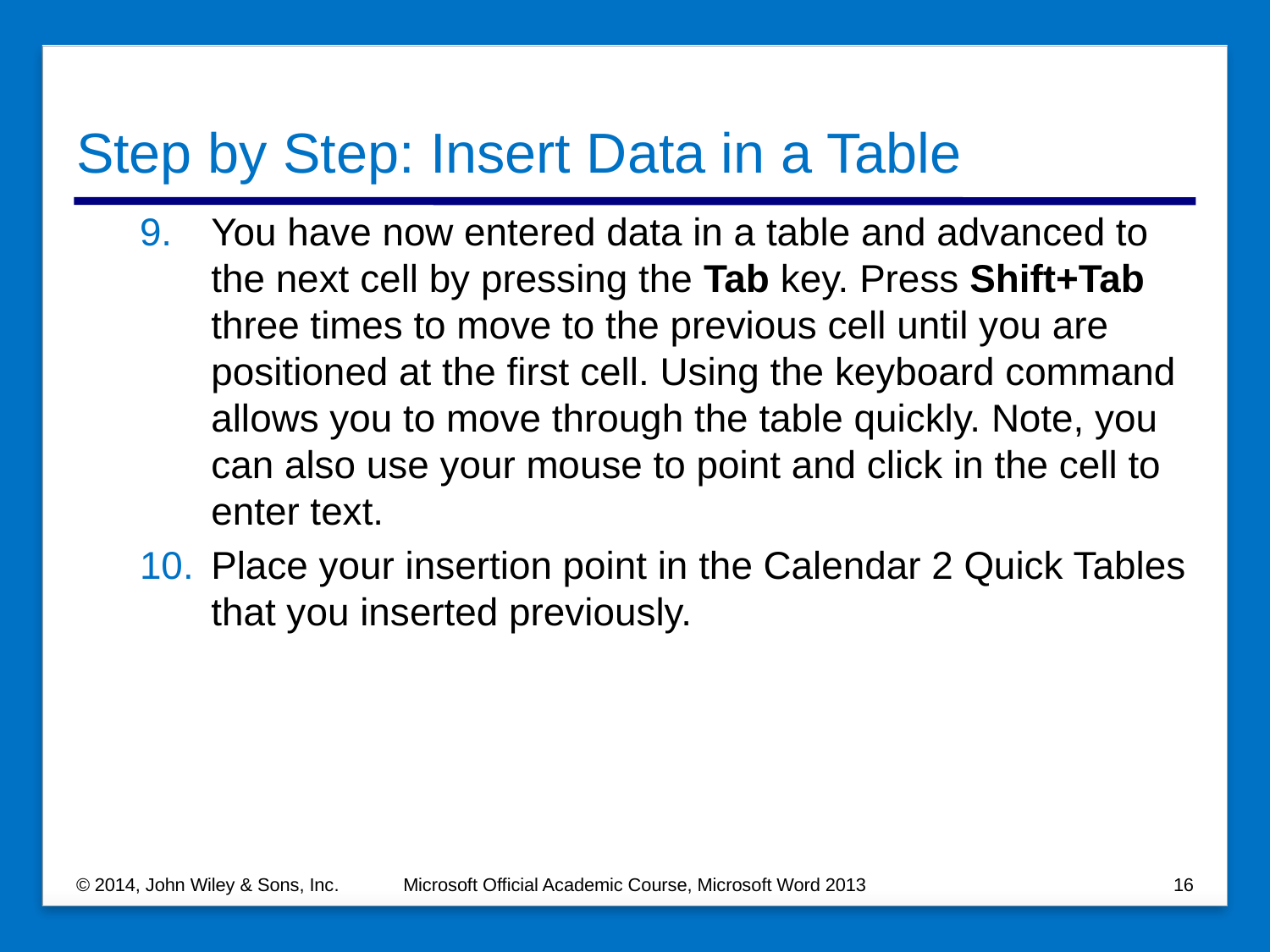

# Step by Step: Insert Data in a Table
You have now entered data in a table and advanced to the next cell by pressing the Tab key. Press Shift+Tab three times to move to the previous cell until you are positioned at the first cell. Using the keyboard command allows you to move through the table quickly. Note, you can also use your mouse to point and click in the cell to enter text.
Place your insertion point in the Calendar 2 Quick Tables that you inserted previously.
© 2014, John Wiley & Sons, Inc.
Microsoft Official Academic Course, Microsoft Word 2013
16